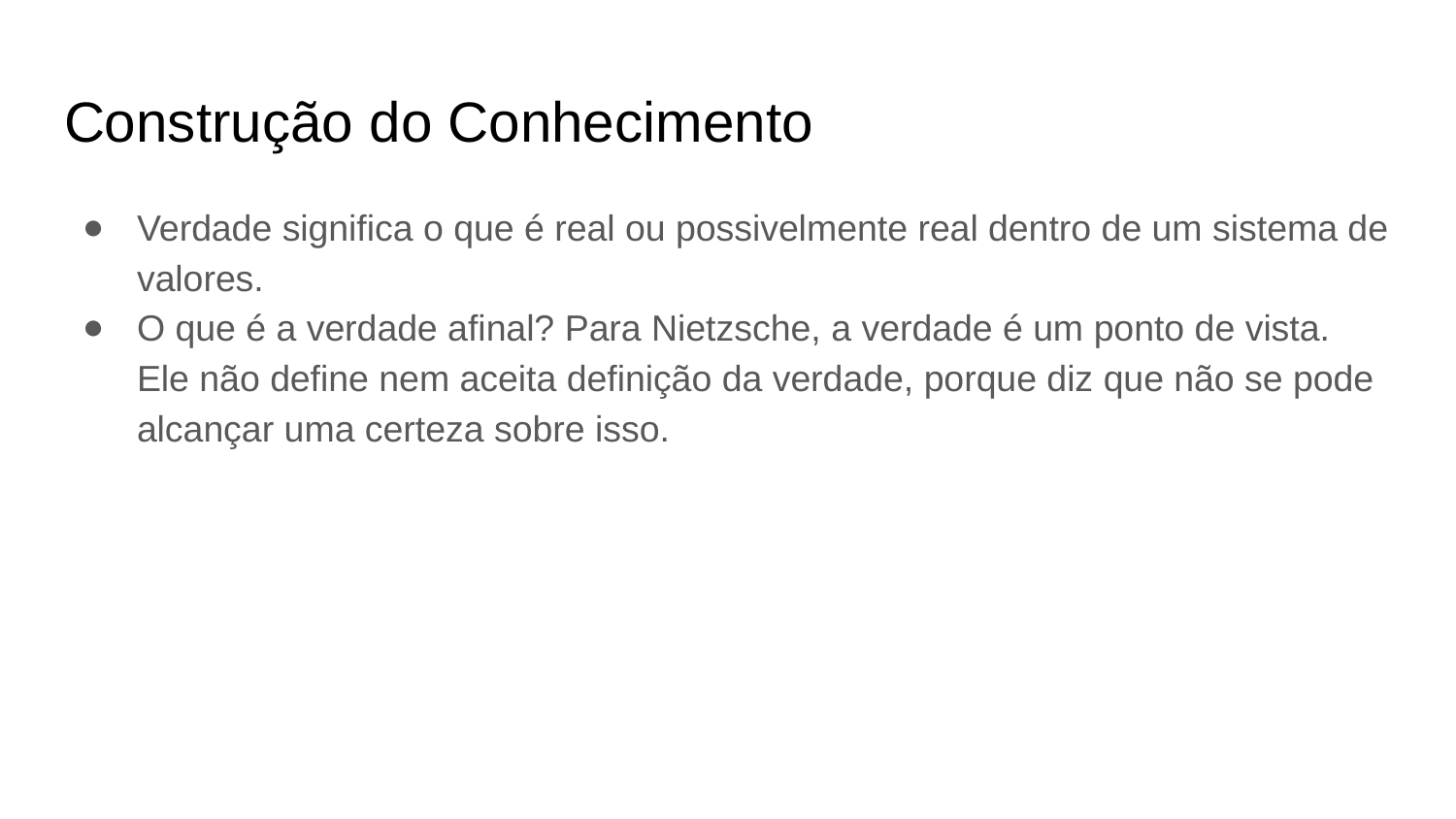

# Construção do Conhecimento
Verdade significa o que é real ou possivelmente real dentro de um sistema de valores.
O que é a verdade afinal? Para Nietzsche, a verdade é um ponto de vista. Ele não define nem aceita definição da verdade, porque diz que não se pode alcançar uma certeza sobre isso.